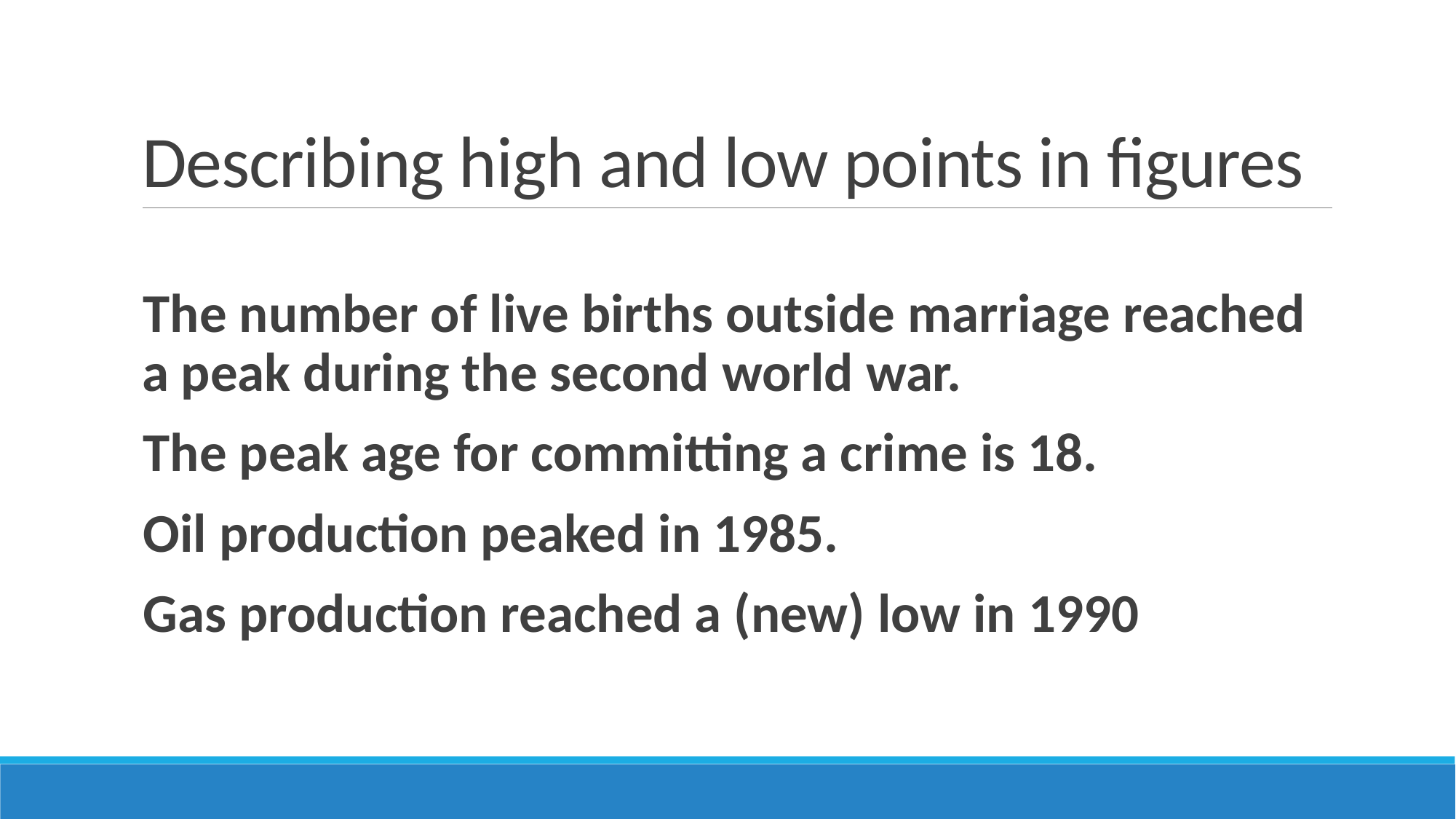

# Describing high and low points in figures
The number of live births outside marriage reached a peak during the second world war.
The peak age for committing a crime is 18.
Oil production peaked in 1985.
Gas production reached a (new) low in 1990